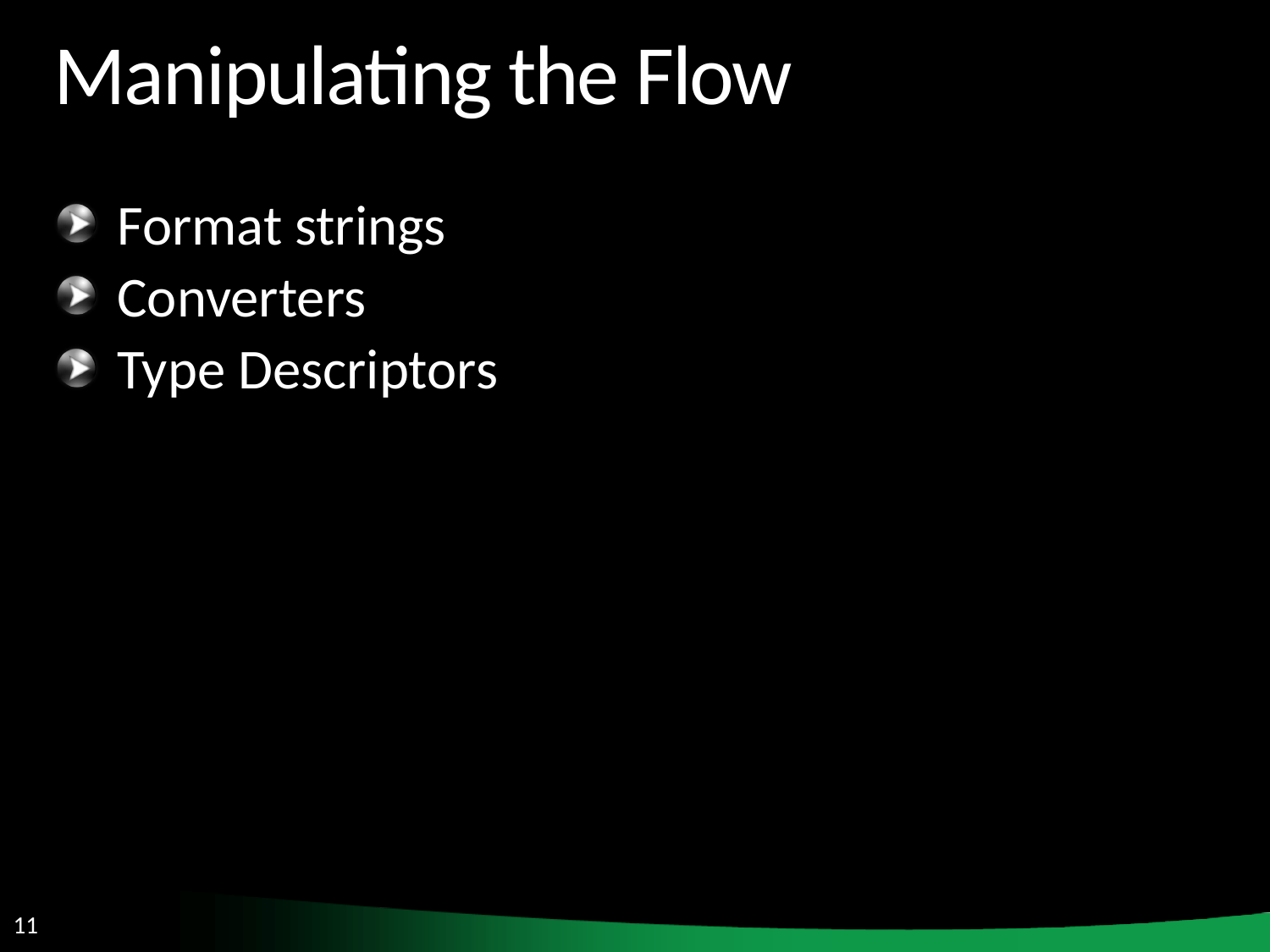

# Manipulating the Flow
Format strings
Converters
Type Descriptors